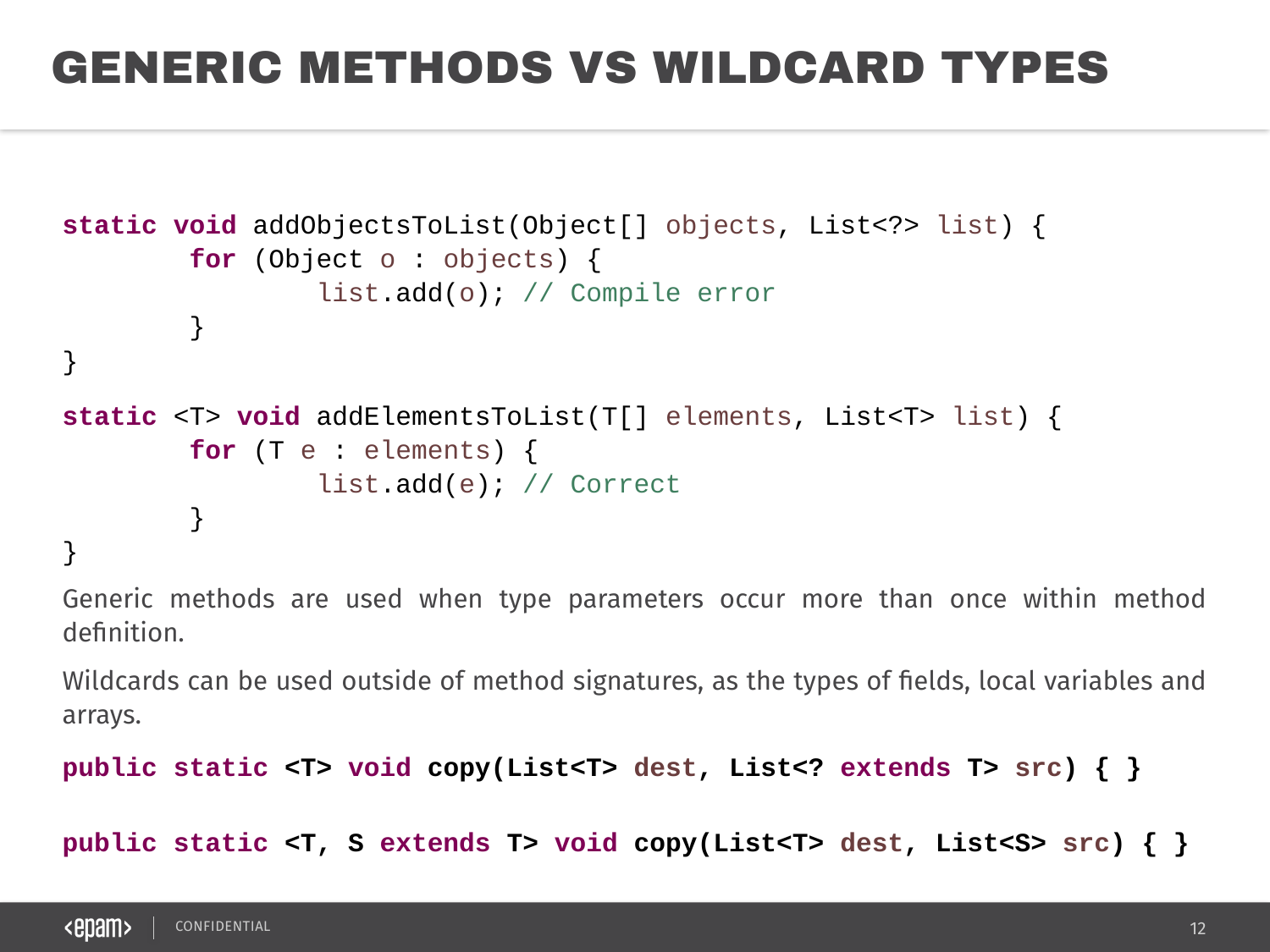

GENERIC METHODS VS WILDCARD TYPES
static void addObjectsToList(Object[] objects, List<?> list) {
	for (Object o : objects) {
		list.add(o); // Compile error
	}
}
static <T> void addElementsToList(T[] elements, List<T> list) {
	for (T e : elements) {
		list.add(e); // Correct
	}
}
Generic methods are used when type parameters occur more than once within method definition.
Wildcards can be used outside of method signatures, as the types of fields, local variables and arrays.
public static <T> void copy(List<T> dest, List<? extends T> src) { }

public static <T, S extends T> void copy(List<T> dest, List<S> src) { }